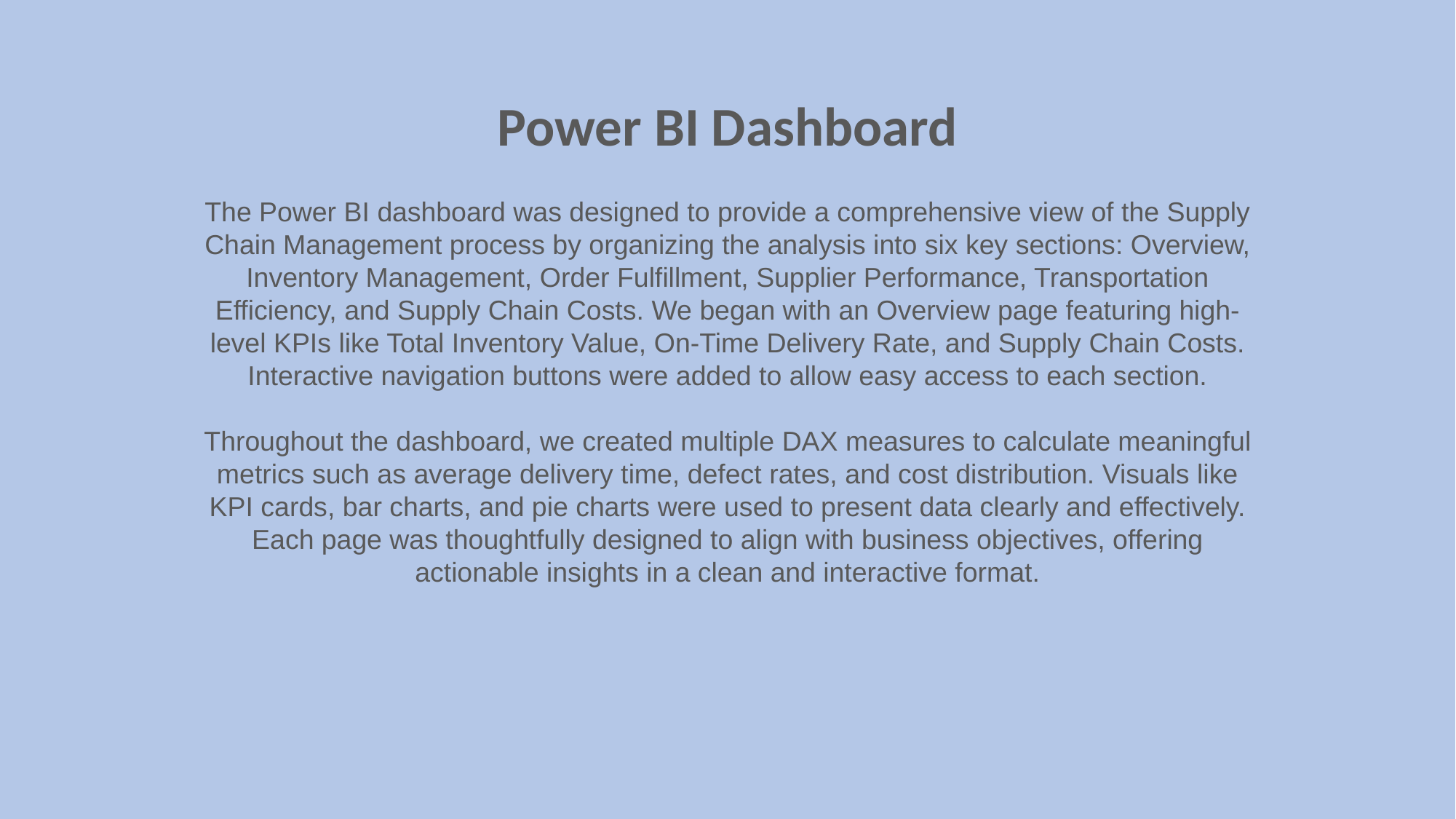

Power BI Dashboard
The Power BI dashboard was designed to provide a comprehensive view of the Supply Chain Management process by organizing the analysis into six key sections: Overview, Inventory Management, Order Fulfillment, Supplier Performance, Transportation Efficiency, and Supply Chain Costs. We began with an Overview page featuring high-level KPIs like Total Inventory Value, On-Time Delivery Rate, and Supply Chain Costs.
Interactive navigation buttons were added to allow easy access to each section.

Throughout the dashboard, we created multiple DAX measures to calculate meaningful metrics such as average delivery time, defect rates, and cost distribution. Visuals like KPI cards, bar charts, and pie charts were used to present data clearly and effectively. Each page was thoughtfully designed to align with business objectives, offering actionable insights in a clean and interactive format.